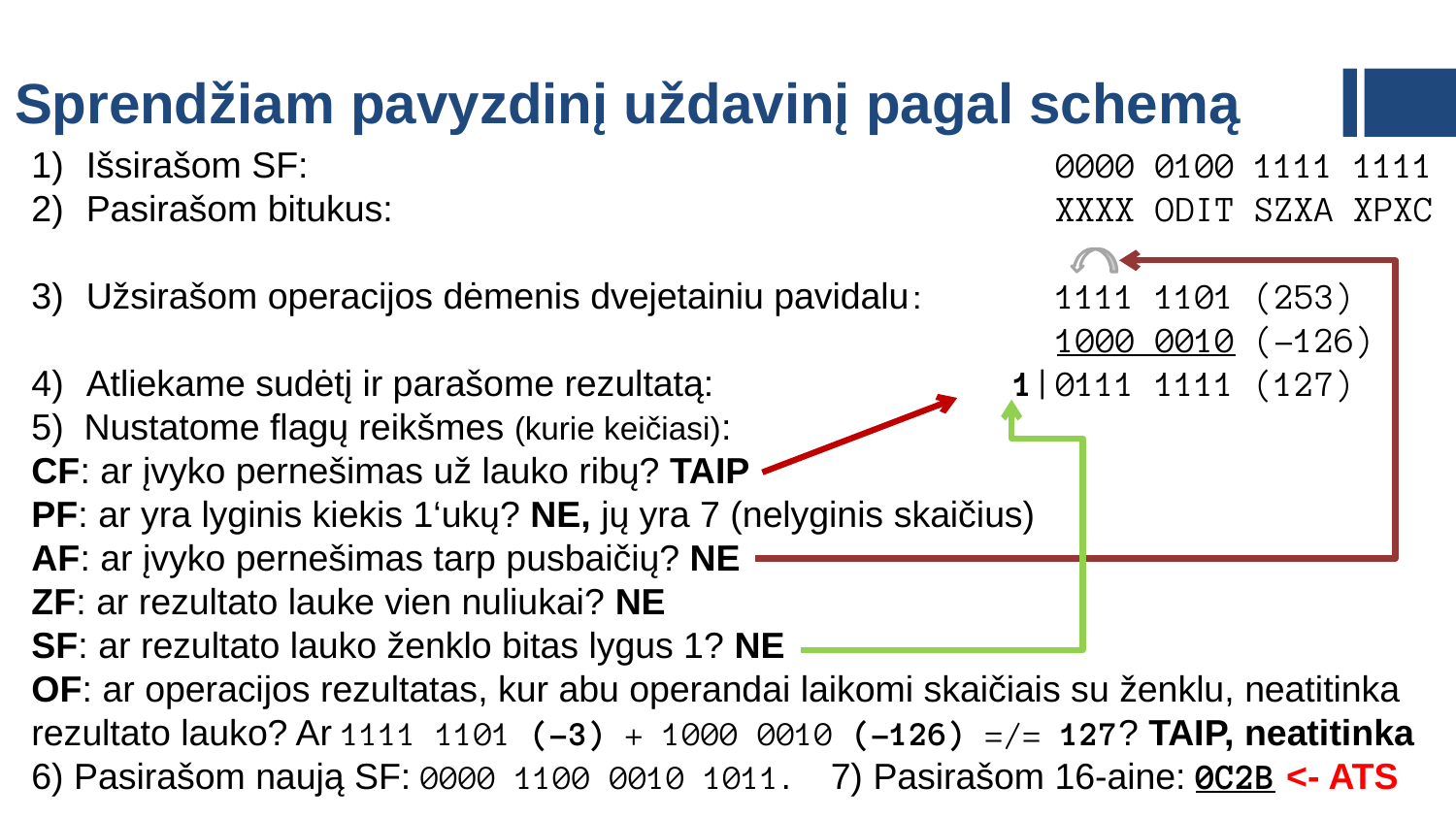

Sprendžiam pavyzdinį uždavinį pagal schemą
Išsirašom SF: 			0000 0100 1111 1111
Pasirašom bitukus:			XXXX ODIT SZXA XPXC
Užsirašom operacijos dėmenis dvejetainiu pavidalu:		1111 1101 (253)
			1000 0010 (-126)
Atliekame sudėtį ir parašome rezultatą:	1|	0111 1111 (127)
  Nustatome flagų reikšmes (kurie keičiasi):
CF: ar įvyko pernešimas už lauko ribų? TAIP
PF: ar yra lyginis kiekis 1‘ukų? NE, jų yra 7 (nelyginis skaičius)
AF: ar įvyko pernešimas tarp pusbaičių? NE
ZF: ar rezultato lauke vien nuliukai? NE
SF: ar rezultato lauko ženklo bitas lygus 1? NE
OF: ar operacijos rezultatas, kur abu operandai laikomi skaičiais su ženklu, neatitinka rezultato lauko? Ar 1111 1101 (-3) + 1000 0010 (-126) =/= 127? TAIP, neatitinka
6) Pasirašom naują SF: 0000 1100 0010 1011.	7) Pasirašom 16-aine: 0C2B <- ATS